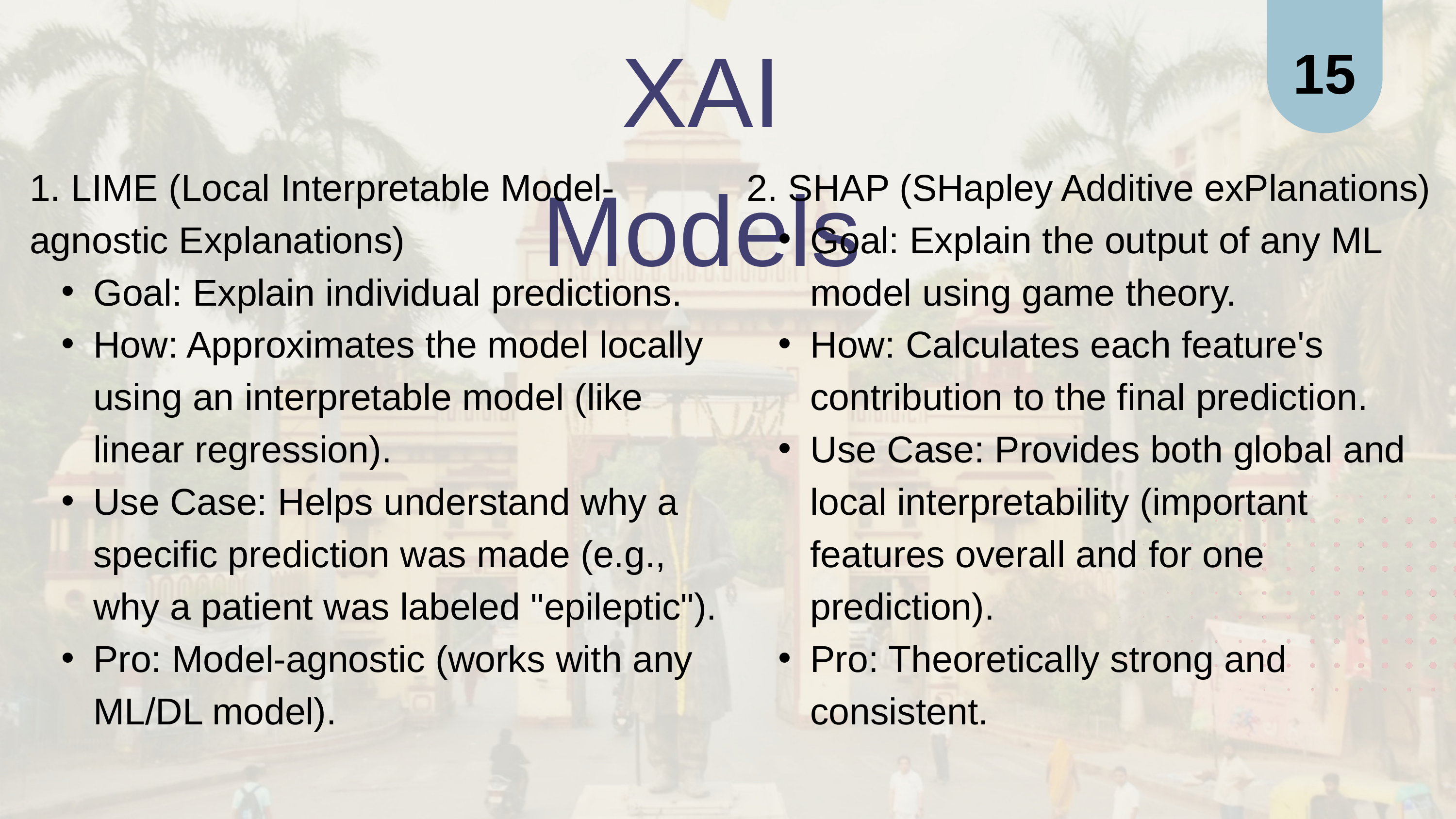

15
XAI Models

1. LIME (Local Interpretable Model-agnostic Explanations)
Goal: Explain individual predictions.
How: Approximates the model locally using an interpretable model (like linear regression).
Use Case: Helps understand why a specific prediction was made (e.g., why a patient was labeled "epileptic").
Pro: Model-agnostic (works with any ML/DL model).

2. SHAP (SHapley Additive exPlanations)
Goal: Explain the output of any ML model using game theory.
How: Calculates each feature's contribution to the final prediction.
Use Case: Provides both global and local interpretability (important features overall and for one prediction).
Pro: Theoretically strong and consistent.